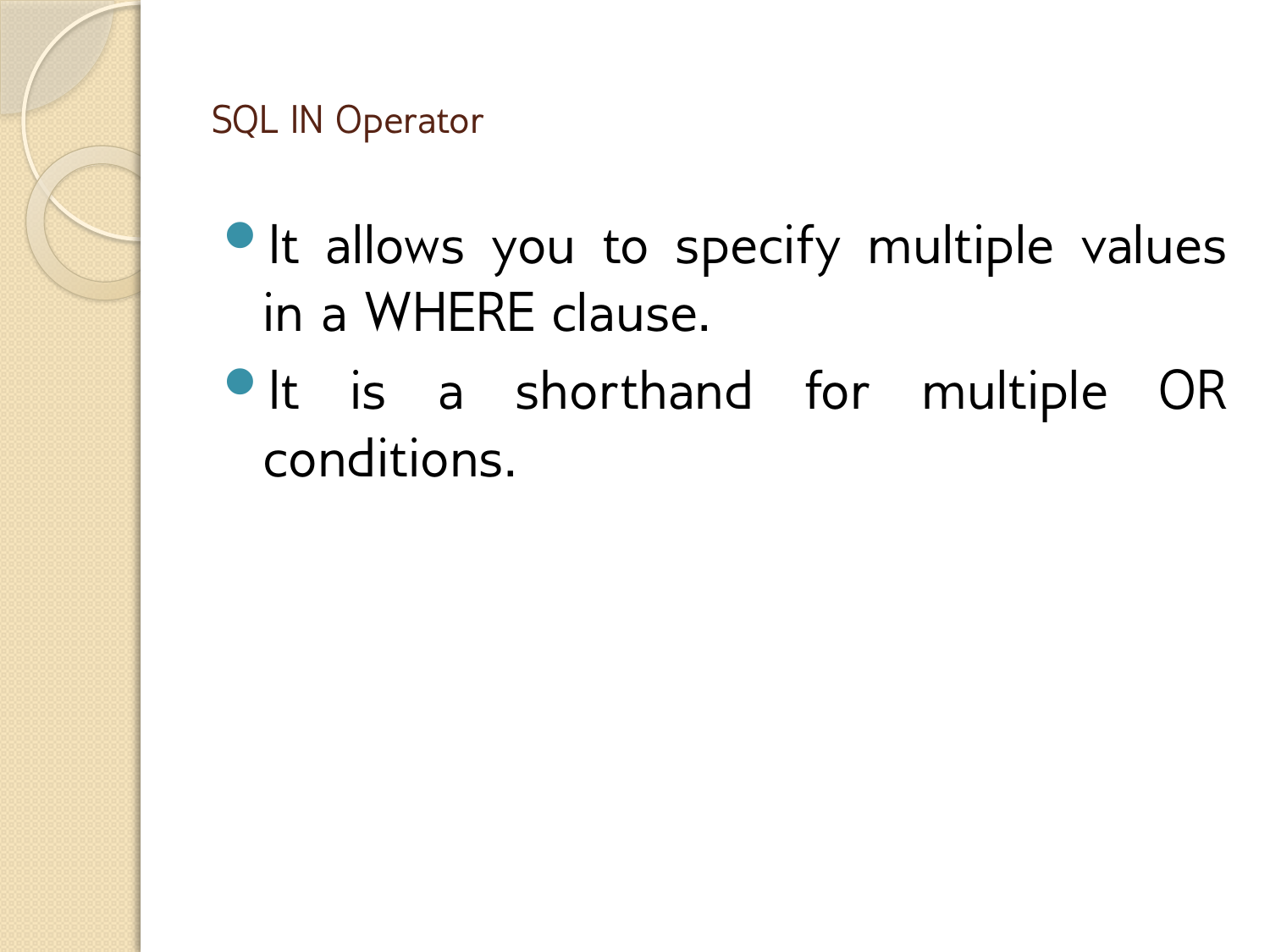

# SQL IN Operator
It allows you to specify multiple values in a WHERE clause.
It is a shorthand for multiple OR conditions.